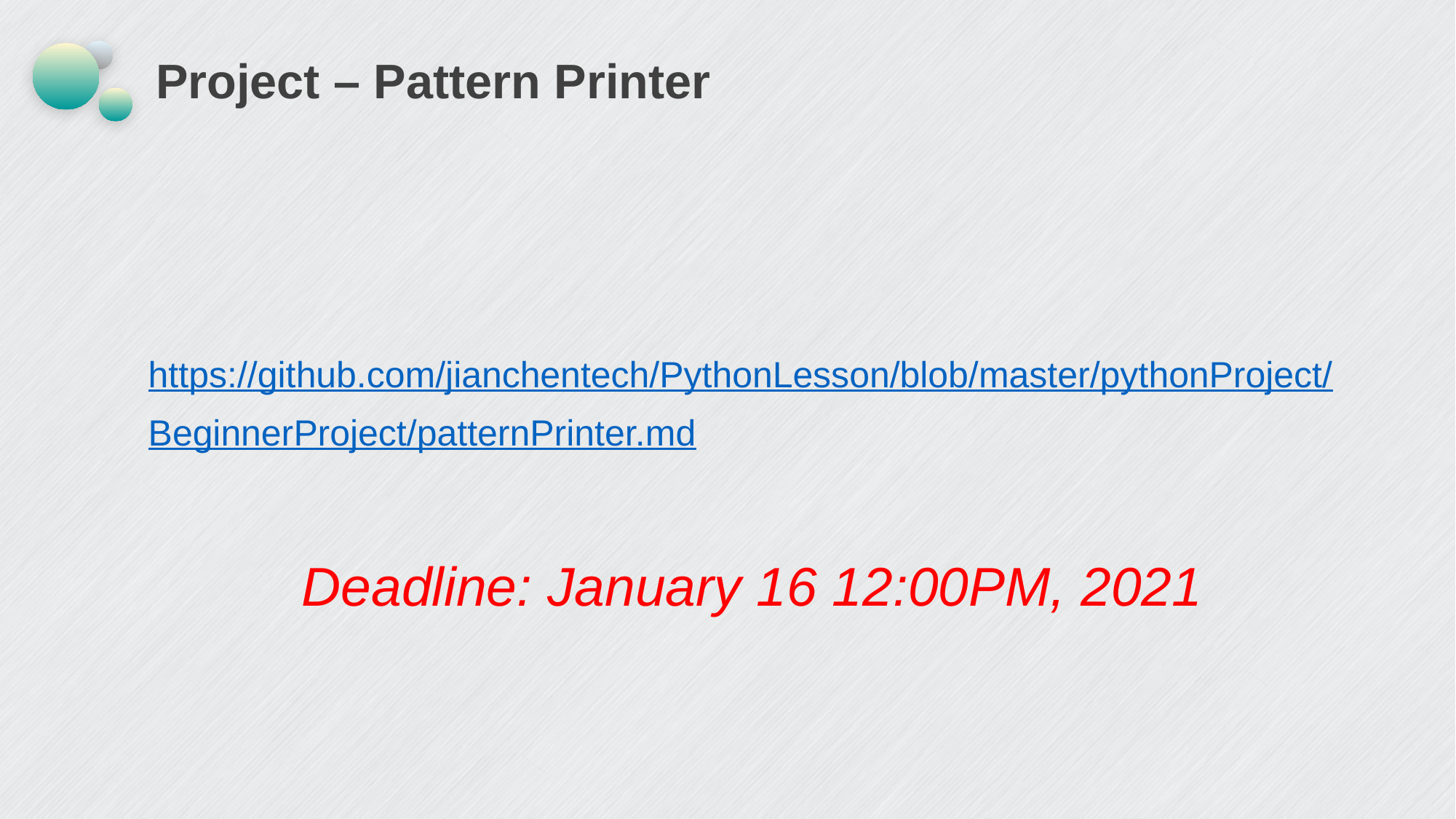

# Project – Pattern Printer
https://github.com/jianchentech/PythonLesson/blob/master/pythonProject/BeginnerProject/patternPrinter.md

Deadline: January 16 12:00PM, 2021